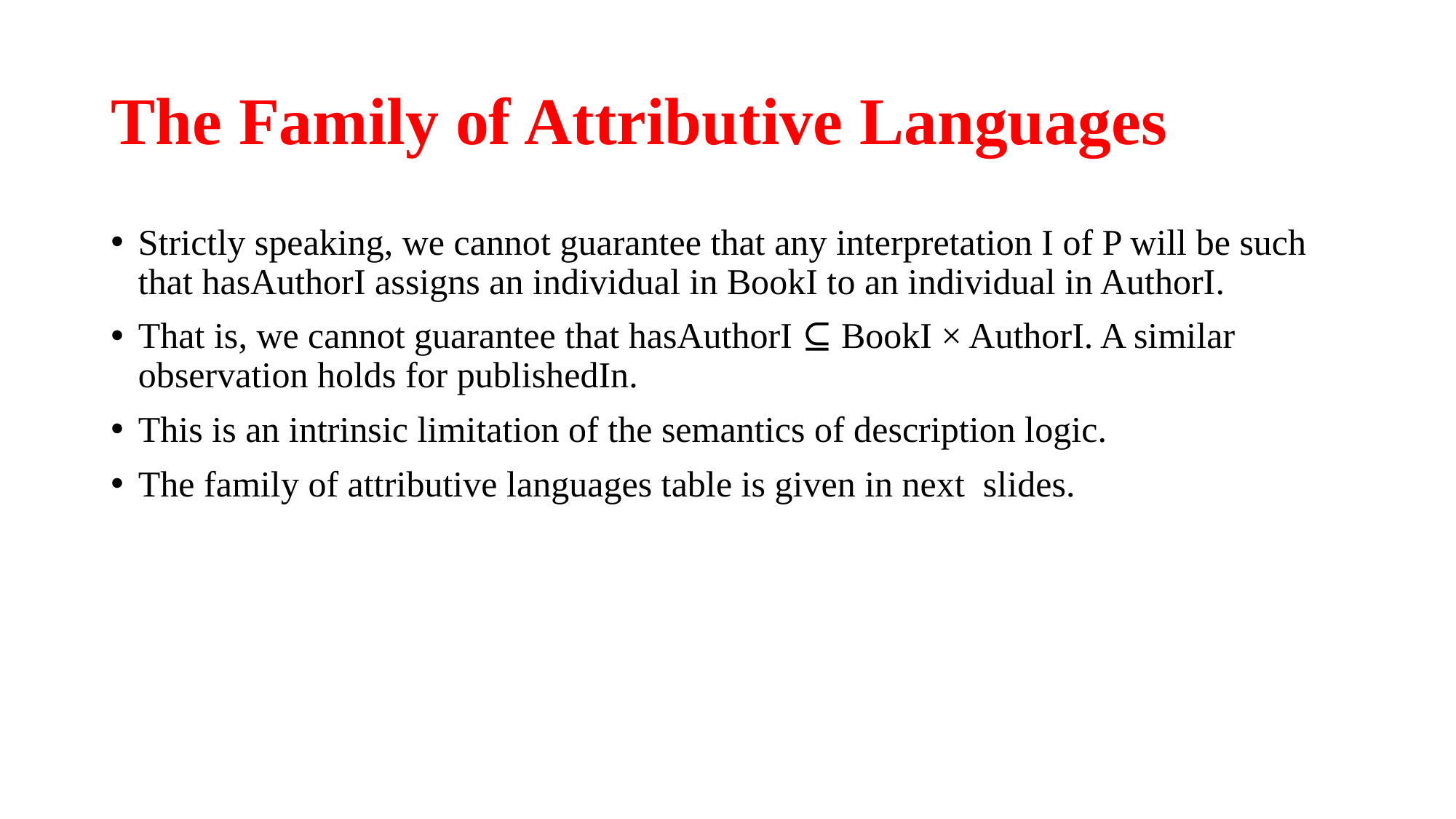

# The Family of Attributive Languages
Strictly speaking, we cannot guarantee that any interpretation I of P will be such that hasAuthorI assigns an individual in BookI to an individual in AuthorI.
That is, we cannot guarantee that hasAuthorI ⊆ BookI × AuthorI. A similar observation holds for publishedIn.
This is an intrinsic limitation of the semantics of description logic.
The family of attributive languages table is given in next  slides.
34